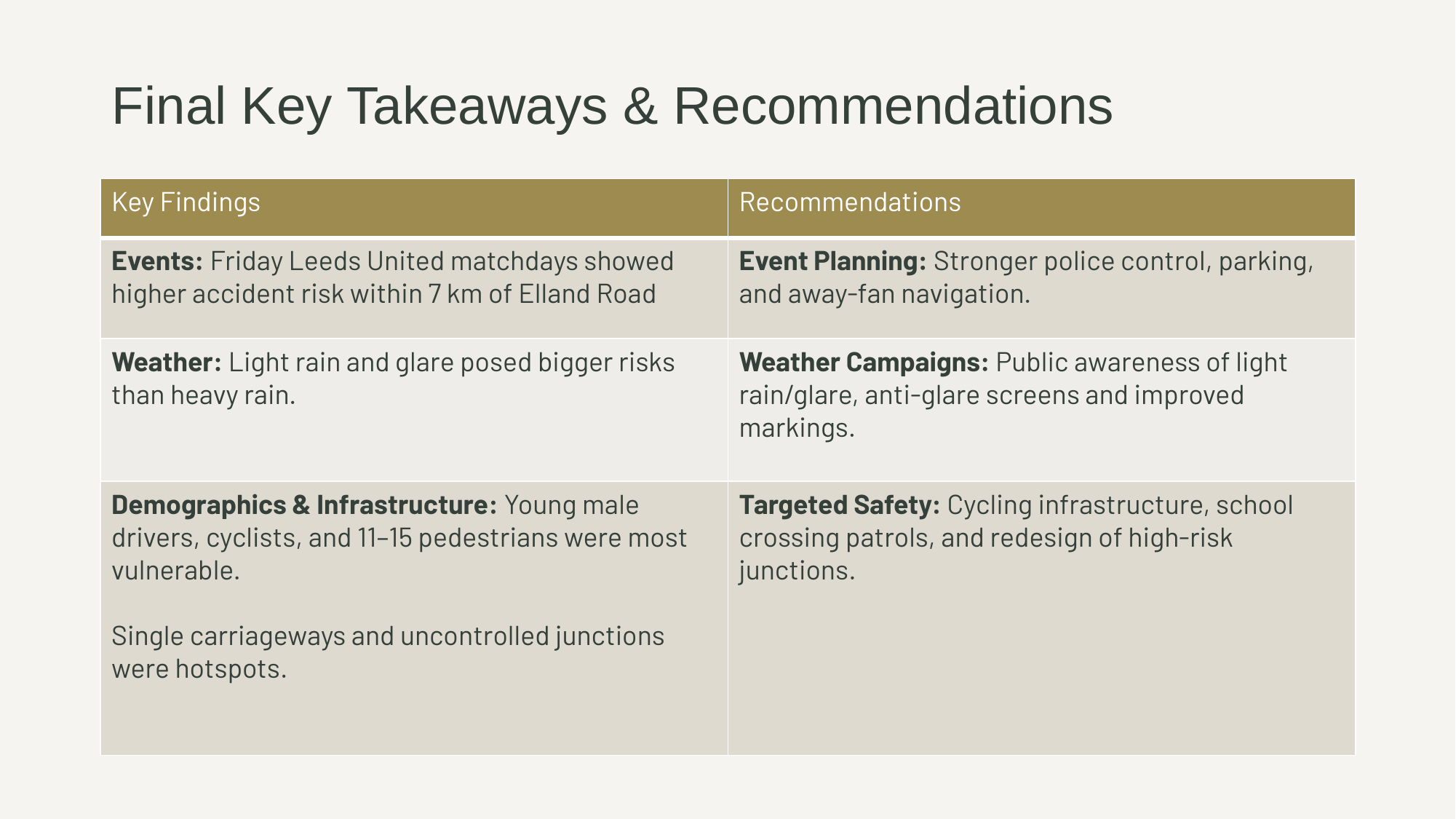

# Final Key Takeaways & Recommendations
| Key Findings | Recommendations |
| --- | --- |
| Events: Friday Leeds United matchdays showed higher accident risk within 7 km of Elland Road | Event Planning: Stronger police control, parking, and away-fan navigation. |
| Weather: Light rain and glare posed bigger risks than heavy rain. | Weather Campaigns: Public awareness of light rain/glare, anti-glare screens and improved markings. |
| Demographics & Infrastructure: Young male drivers, cyclists, and 11–15 pedestrians were most vulnerable. Single carriageways and uncontrolled junctions were hotspots. | Targeted Safety: Cycling infrastructure, school crossing patrols, and redesign of high-risk junctions. |